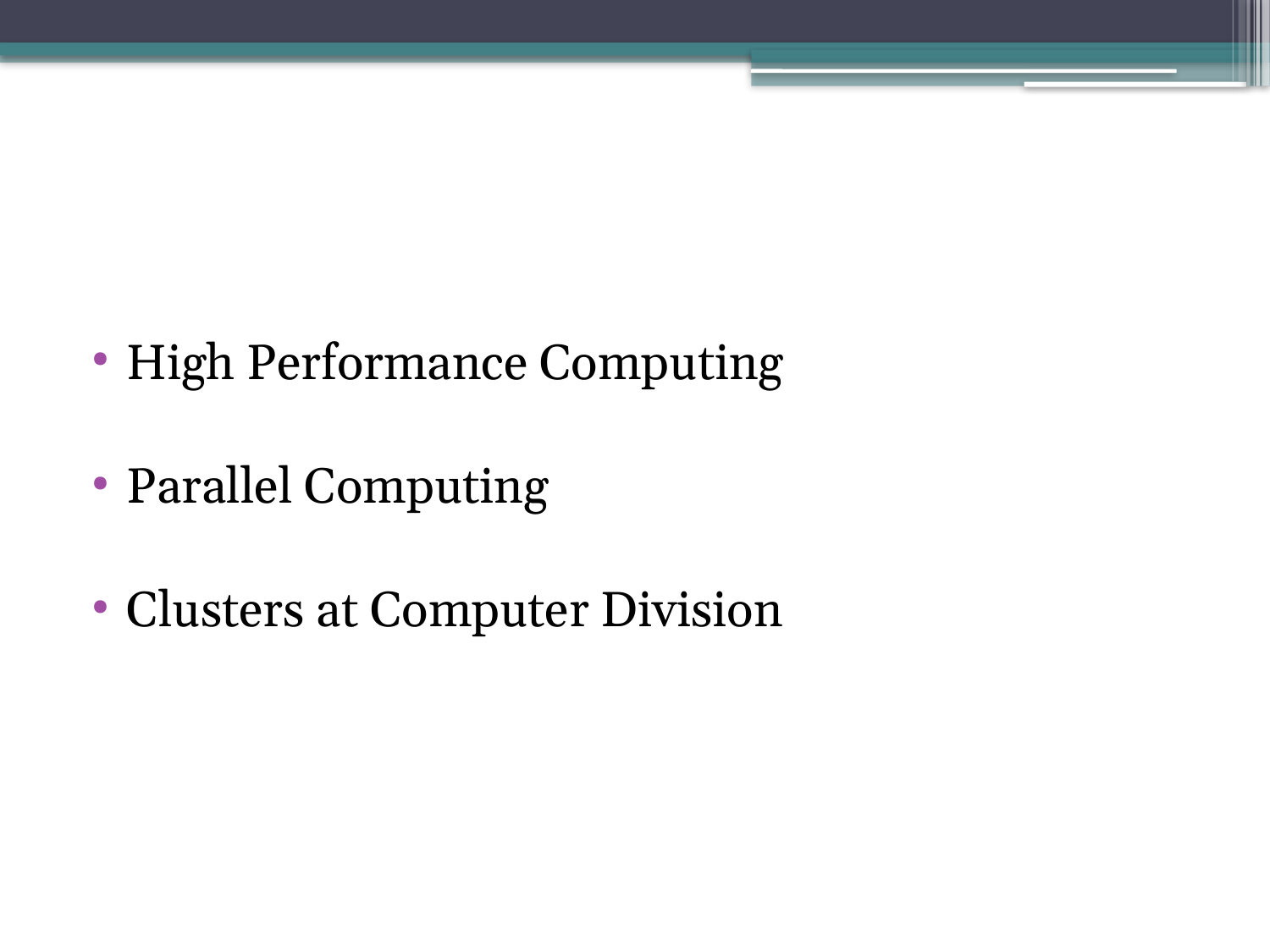

High Performance Computing
Parallel Computing
Clusters at Computer Division